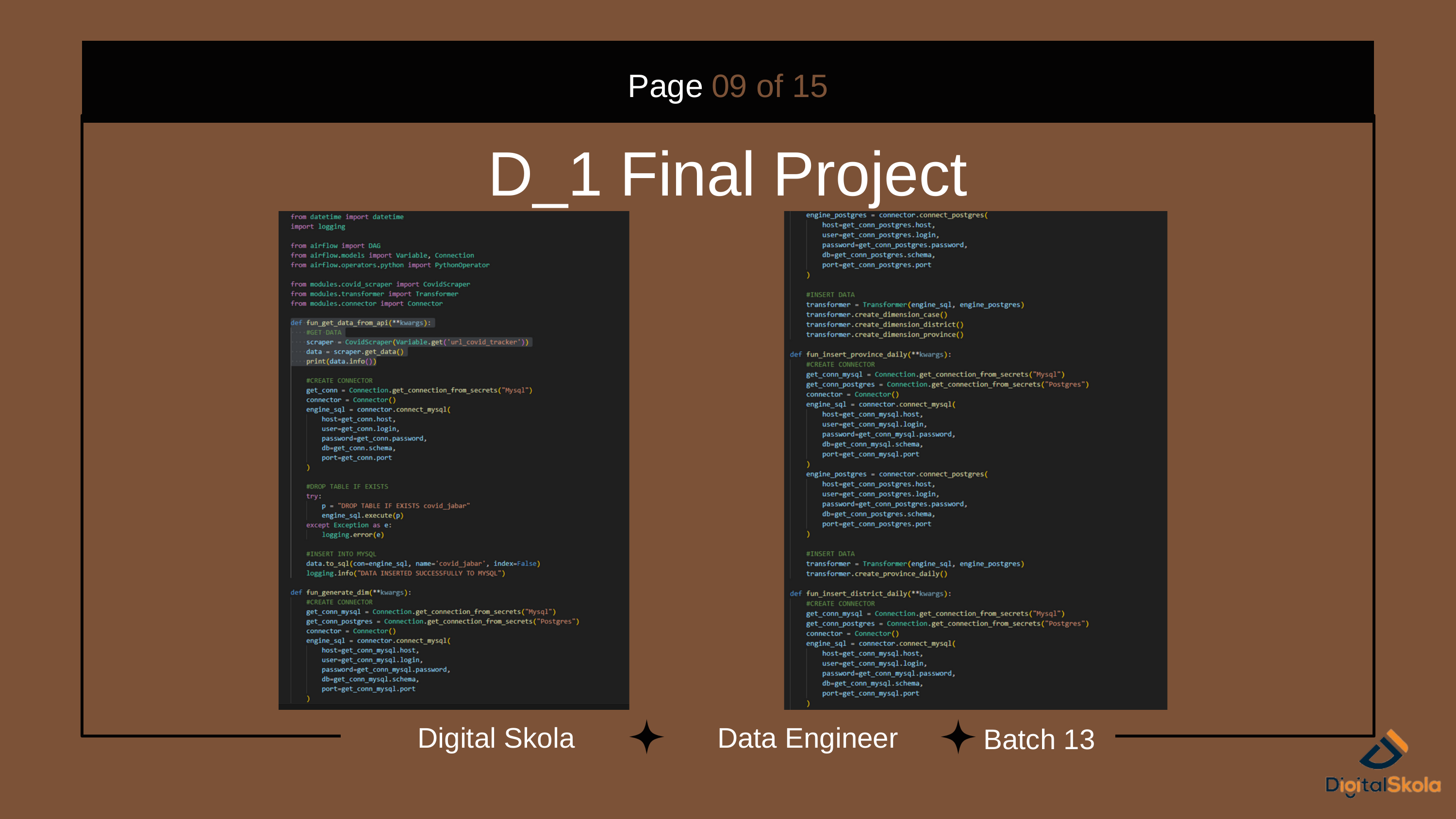

Page
09 of 15

D_1 Final Project

Digital Skola
Data Engineer
Batch 13